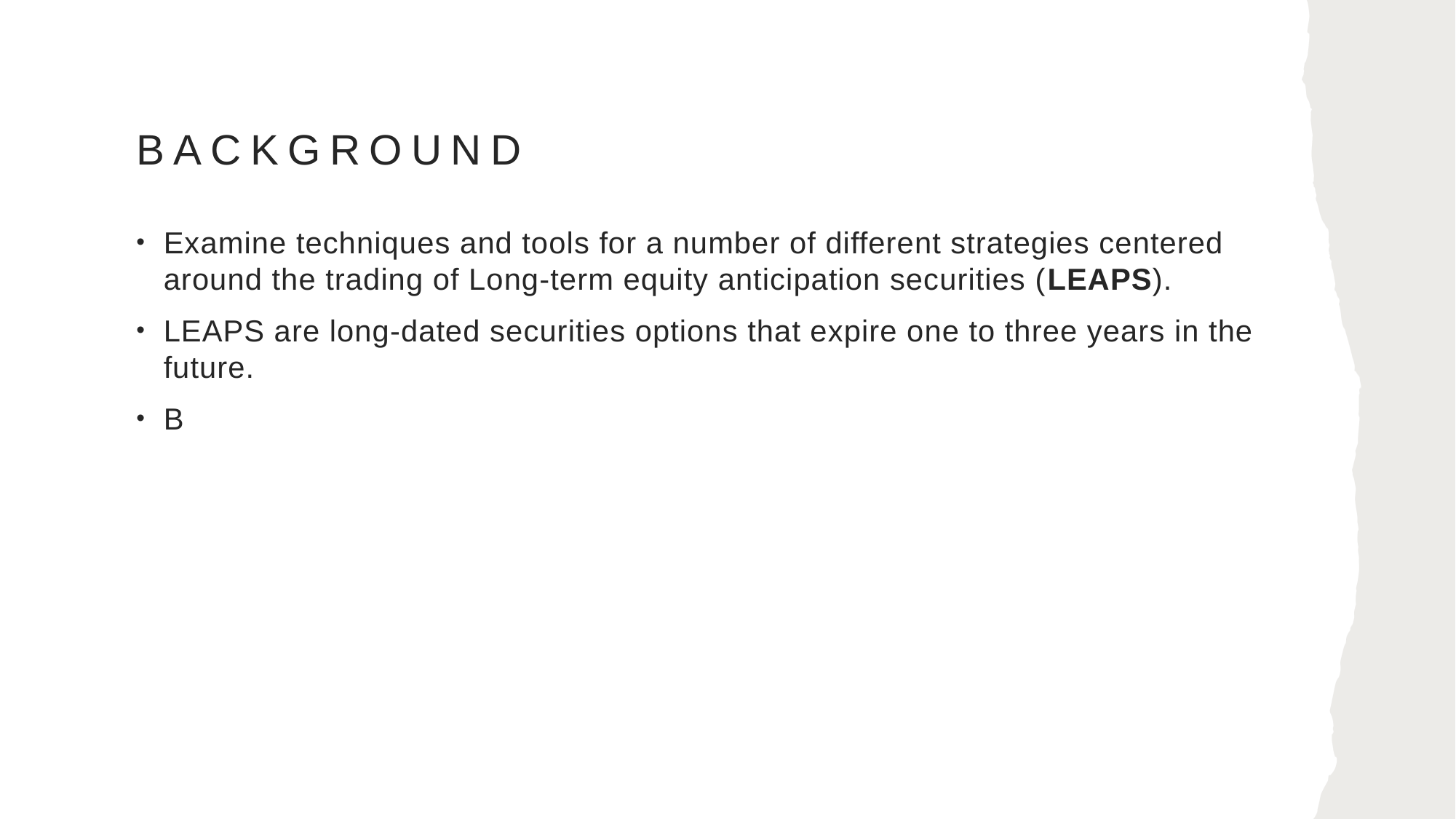

# Background
Examine techniques and tools for a number of different strategies centered around the trading of Long-term equity anticipation securities (LEAPS).
LEAPS are long-dated securities options that expire one to three years in the future.
B